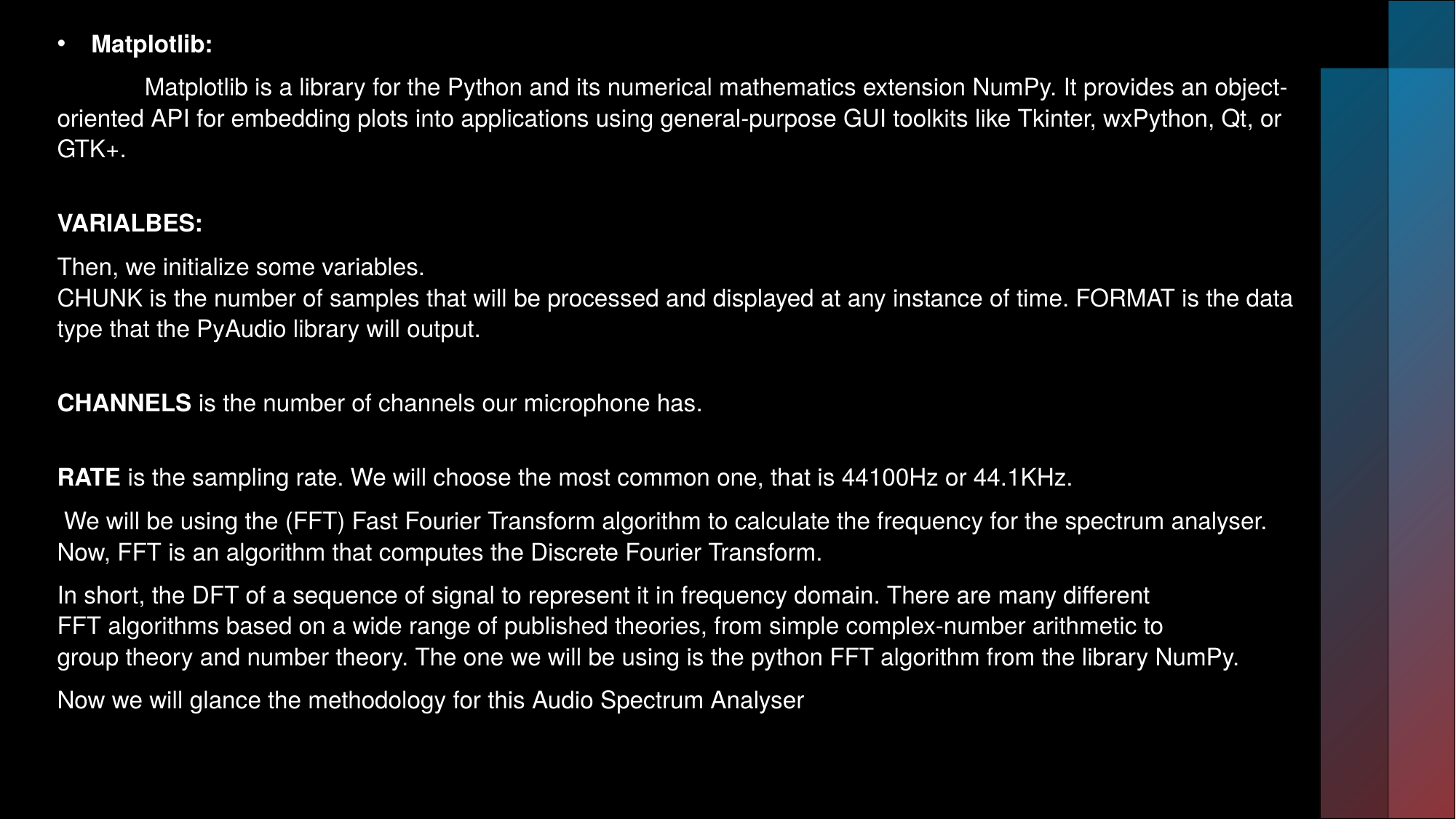

# Matplotlib:
             Matplotlib is a library for the Python and its numerical mathematics extension NumPy. It provides an object-oriented API for embedding plots into applications using general-purpose GUI toolkits like Tkinter, wxPython, Qt, or GTK+.
VARIALBES:
Then, we initialize some variables.
CHUNK is the number of samples that will be processed and displayed at any instance of time. FORMAT is the data type that the PyAudio library will output.
CHANNELS is the number of channels our microphone has.
RATE is the sampling rate. We will choose the most common one, that is 44100Hz or 44.1KHz.
 We will be using the (FFT) Fast Fourier Transform algorithm to calculate the frequency for the spectrum analyser. Now, FFT is an algorithm that computes the Discrete Fourier Transform.
In short, the DFT of a sequence of signal to represent it in frequency domain. There are many different FFT algorithms based on a wide range of published theories, from simple complex-number arithmetic to group theory and number theory. The one we will be using is the python FFT algorithm from the library NumPy.
Now we will glance the methodology for this Audio Spectrum Analyser